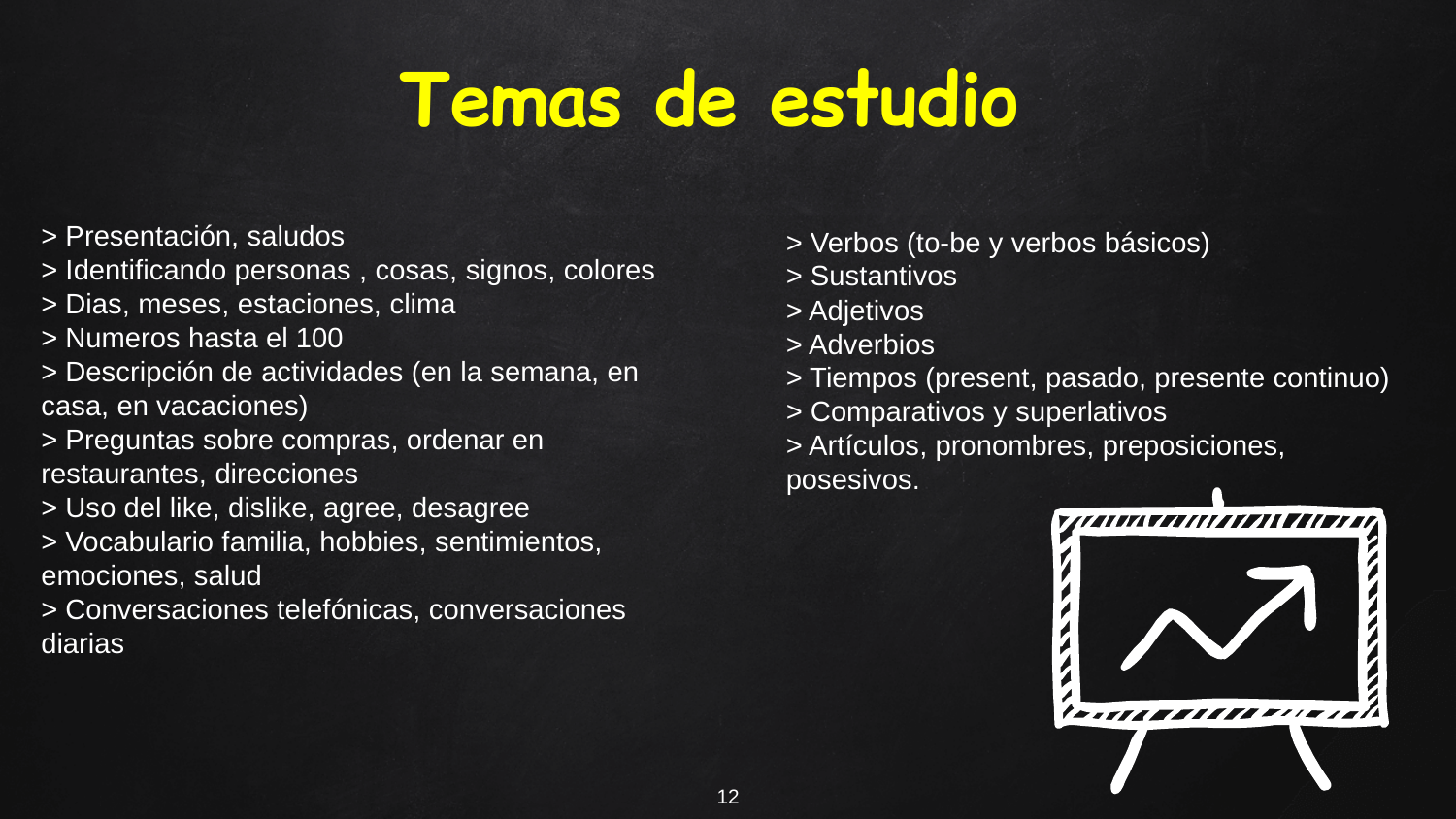

Temas de estudio
> Presentación, saludos
> Identificando personas , cosas, signos, colores
> Dias, meses, estaciones, clima
> Numeros hasta el 100
> Descripción de actividades (en la semana, en casa, en vacaciones)
> Preguntas sobre compras, ordenar en restaurantes, direcciones
> Uso del like, dislike, agree, desagree
> Vocabulario familia, hobbies, sentimientos, emociones, salud
> Conversaciones telefónicas, conversaciones diarias
> Verbos (to-be y verbos básicos)
> Sustantivos
> Adjetivos
> Adverbios
> Tiempos (present, pasado, presente continuo)
> Comparativos y superlativos
> Artículos, pronombres, preposiciones, posesivos.

12